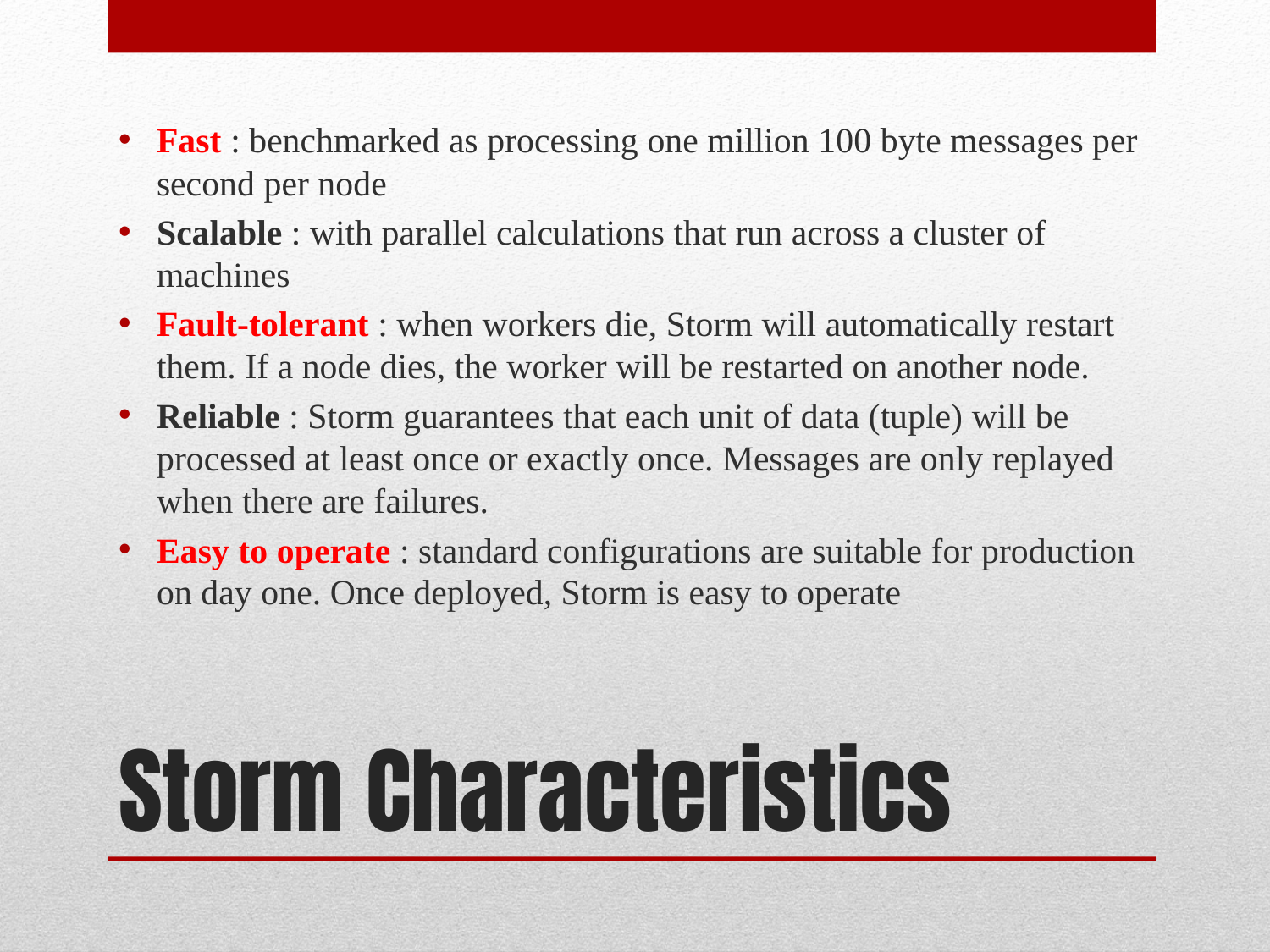

Fast : benchmarked as processing one million 100 byte messages per second per node
Scalable : with parallel calculations that run across a cluster of machines
Fault-tolerant : when workers die, Storm will automatically restart them. If a node dies, the worker will be restarted on another node.
Reliable : Storm guarantees that each unit of data (tuple) will be processed at least once or exactly once. Messages are only replayed when there are failures.
Easy to operate : standard configurations are suitable for production on day one. Once deployed, Storm is easy to operate
# Storm Characteristics